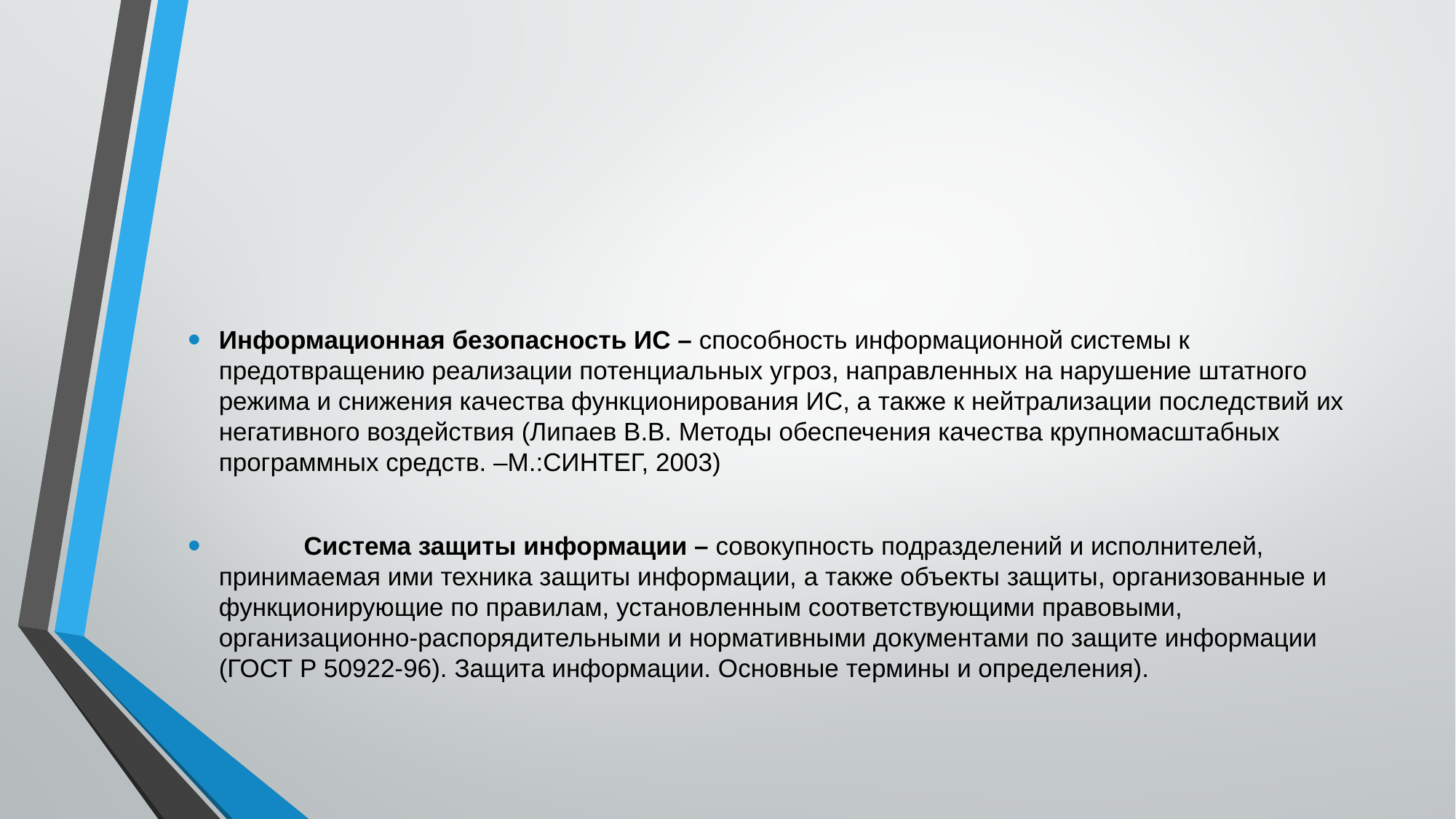

#
Информационная безопасность ИС – способность информационной системы к предотвращению реализации потенциальных угроз, направленных на нарушение штатного режима и снижения качества функционирования ИС, а также к нейтрализации последствий их негативного воздействия (Липаев В.В. Методы обеспечения качества крупномасштабных программных средств. –М.:СИНТЕГ, 2003)

            Система защиты информации – совокупность подразделений и исполнителей, принимаемая ими техника защиты информации, а также объекты защиты, организованные и функционирующие по правилам, установленным соответствующими правовыми, организационно-распорядительными и нормативными документами по защите информации (ГОСТ Р 50922-96). Защита информации. Основные термины и определения).